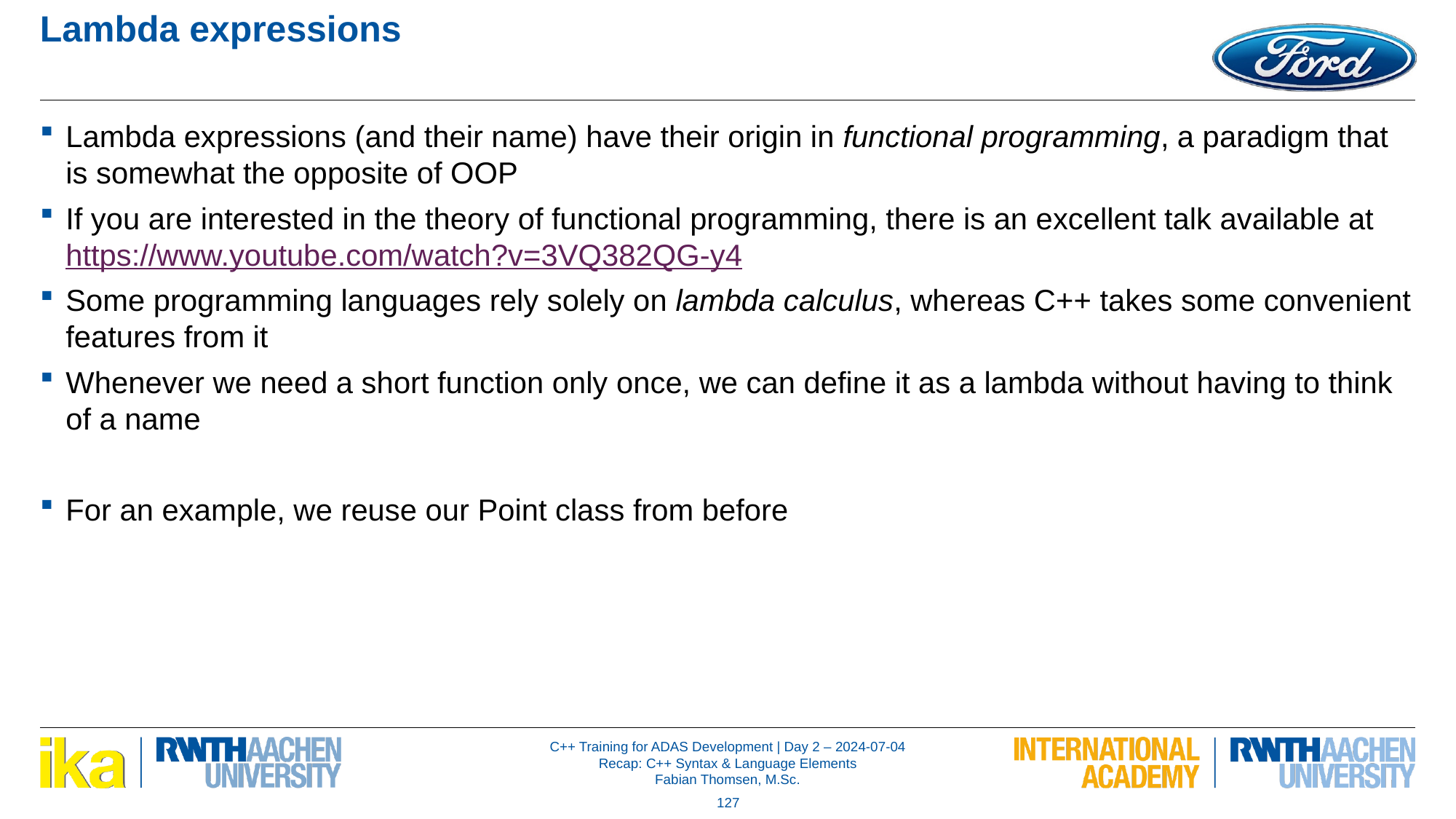

Lambda expressions
Lambda expressions (and their name) have their origin in functional programming, a paradigm that is somewhat the opposite of OOP
If you are interested in the theory of functional programming, there is an excellent talk available at https://www.youtube.com/watch?v=3VQ382QG-y4
Some programming languages rely solely on lambda calculus, whereas C++ takes some convenient features from it
Whenever we need a short function only once, we can define it as a lambda without having to think of a name

For an example, we reuse our Point class from before

127